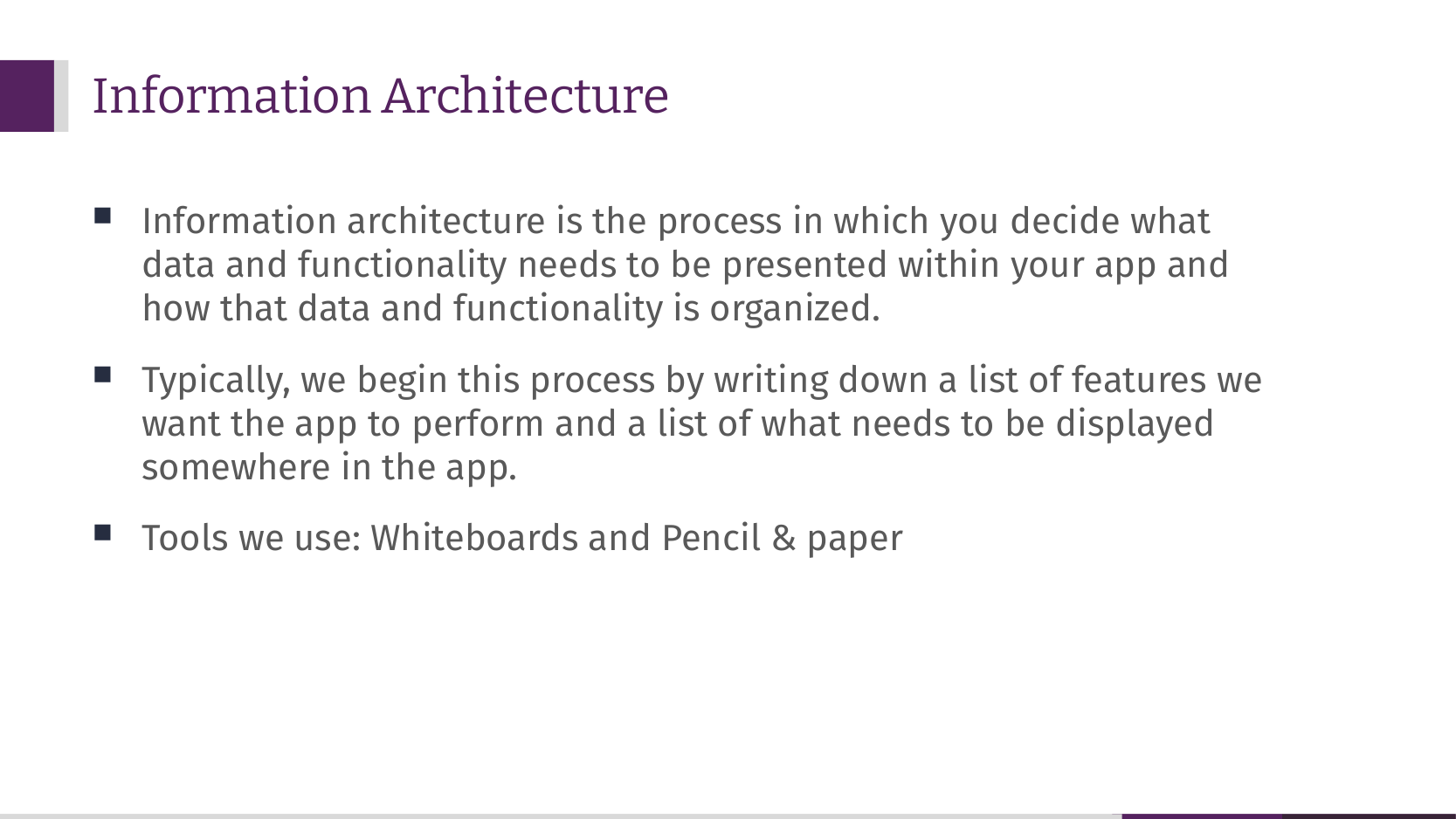

# Information Architecture
Information architecture is the process in which you decide what data and functionality needs to be presented within your app and how that data and functionality is organized.
Typically, we begin this process by writing down a list of features we want the app to perform and a list of what needs to be displayed somewhere in the app.
Tools we use: Whiteboards and Pencil & paper